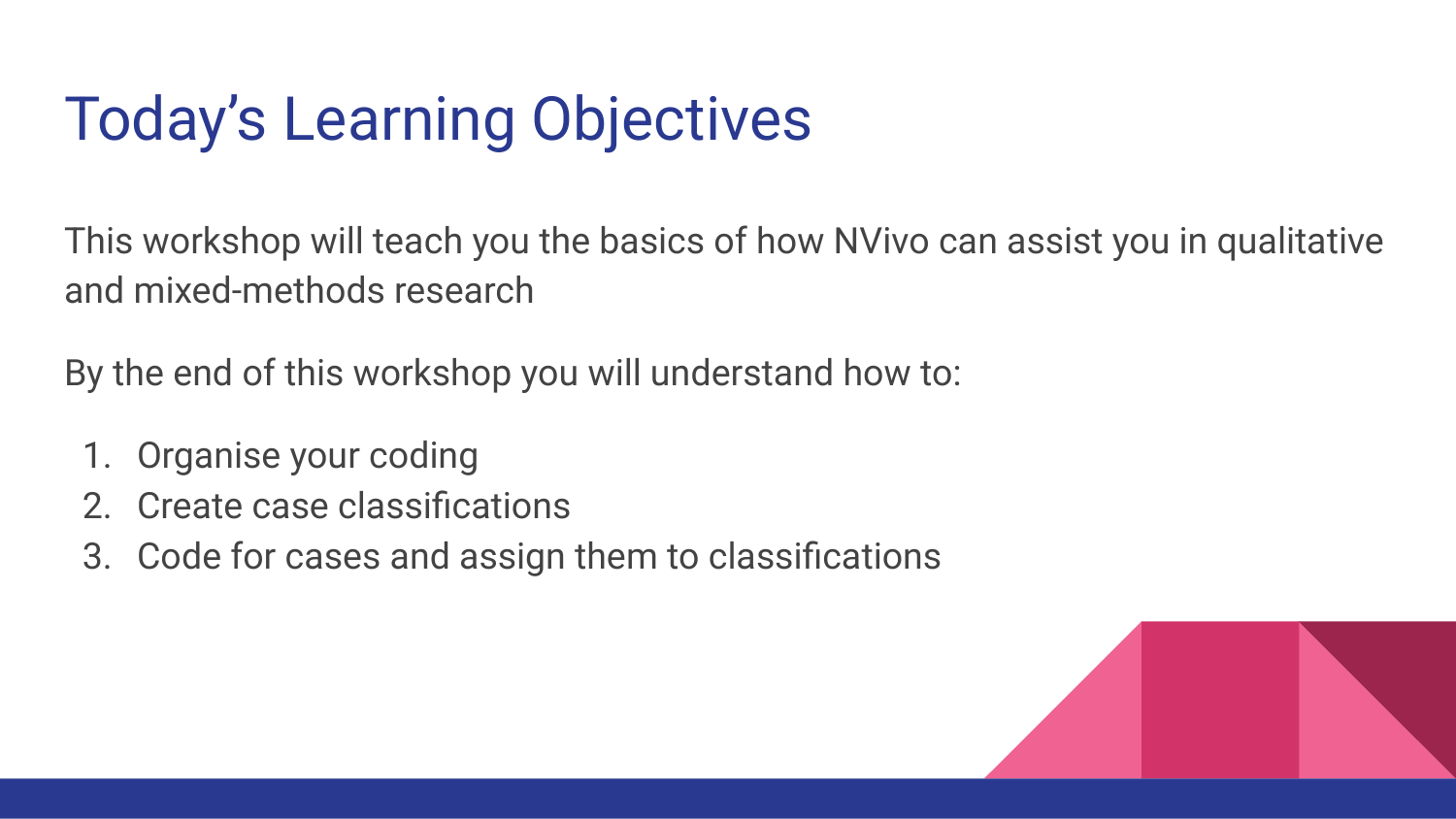

# Today’s Learning Objectives

This workshop will teach you the basics of how NVivo can assist you in qualitative and mixed-methods research
By the end of this workshop you will understand how to:
Organise your coding
Create case classifications
Code for cases and assign them to classifications